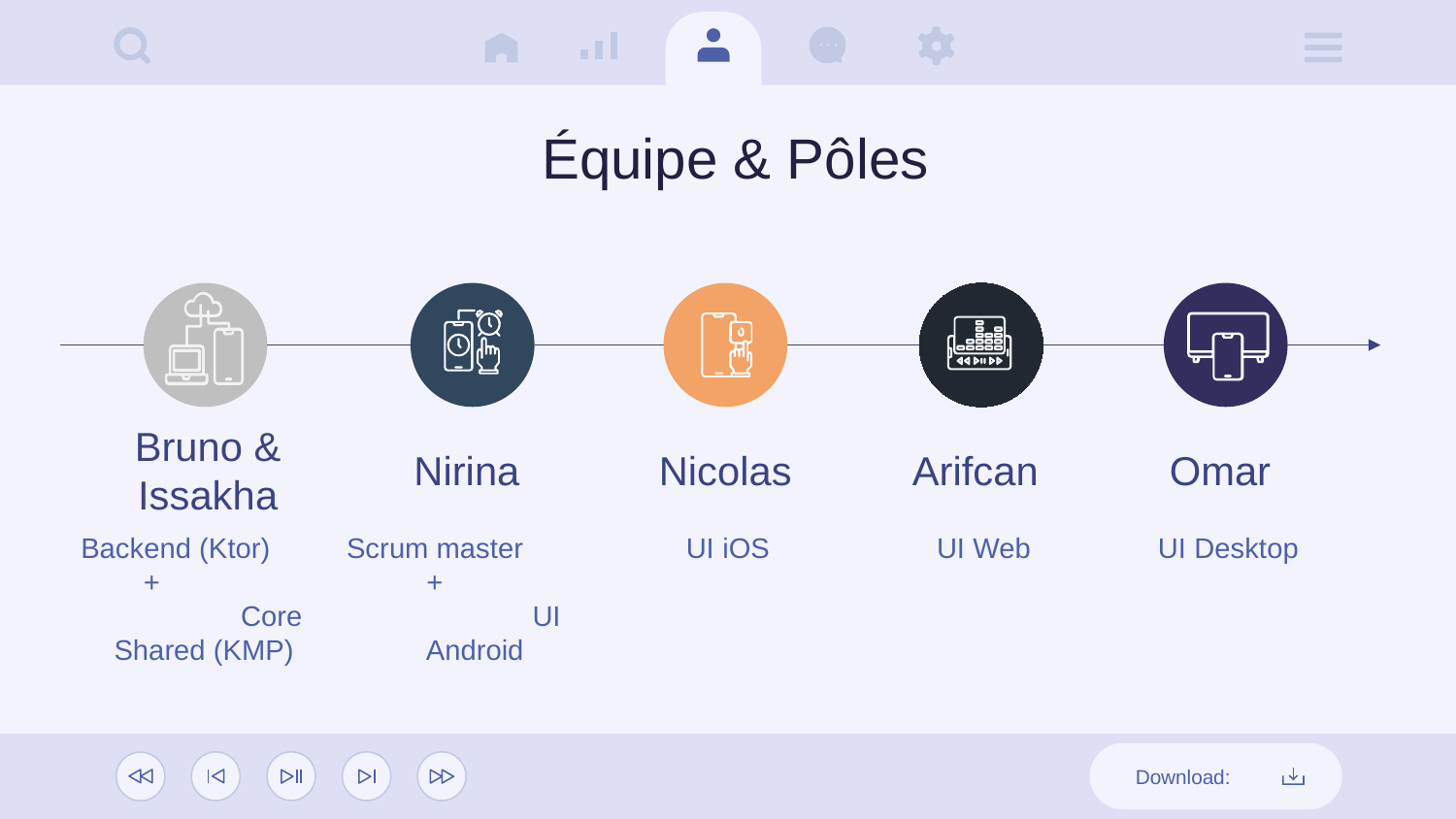

# Équipe & Pôles

Bruno & Issakha
Nirina
Nicolas
Arifcan
Omar
Backend (Ktor)                 +                                       Core Shared (KMP)
Scrum master                     +                                       UI Android
UI iOS
UI Web
UI Desktop